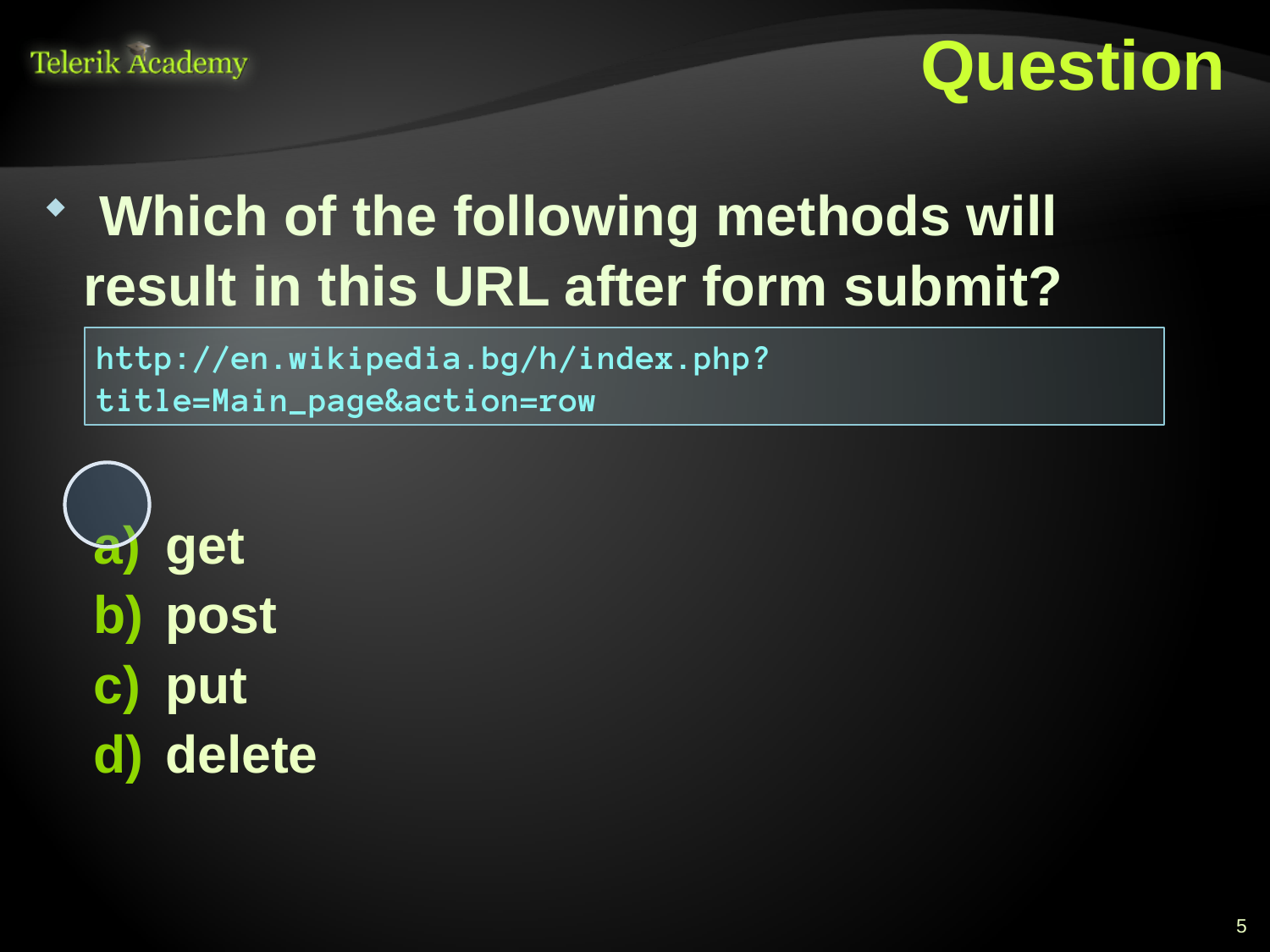

# Question
 Which of the following methods will result in this URL after form submit?

get
post
put
delete
http://en.wikipedia.bg/h/index.php?title=Main_page&action=row

5